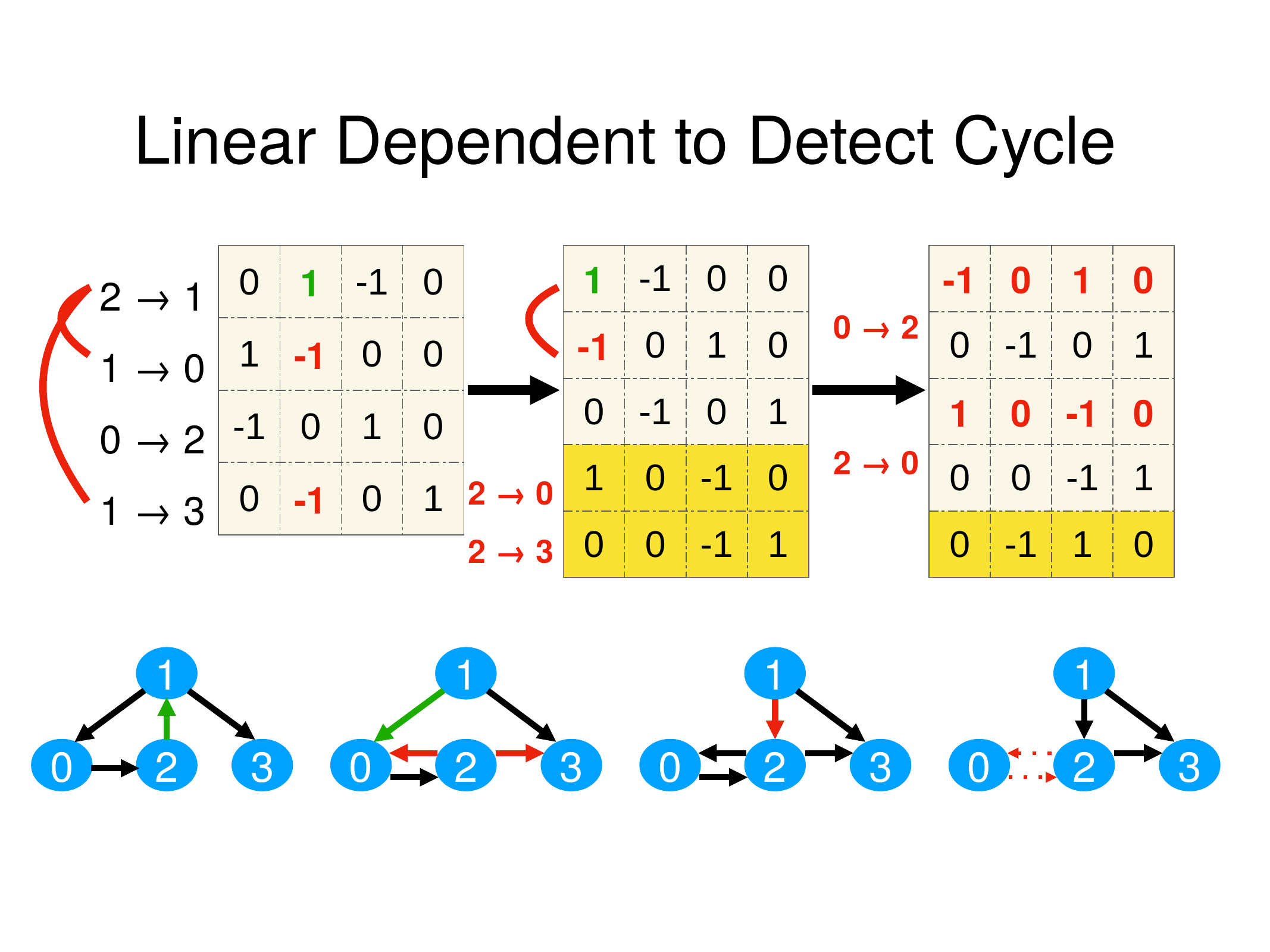

# Linear Dependent to Detect Cycle
0 → 2
2 → 0
2 → 1
1 → 0
0 → 2
1 → 3
| 0 | 1 | -1 | 0 |
| --- | --- | --- | --- |
| 1 | -1 | 0 | 0 |
| -1 | 0 | 1 | 0 |
| 0 | -1 | 0 | 1 |
| 1 | -1 | 0 | 0 |
| --- | --- | --- | --- |
| -1 | 0 | 1 | 0 |
| 0 | -1 | 0 | 1 |
| 1 | 0 | -1 | 0 |
| 0 | 0 | -1 | 1 |
| -1 | 0 | 1 | 0 |
| --- | --- | --- | --- |
| 0 | -1 | 0 | 1 |
| 1 | 0 | -1 | 0 |
| 0 | 0 | -1 | 1 |
| 0 | -1 | 1 | 0 |

2 → 0
2 → 3
1
0
2
3
1
0
2
3
1
0
2
3
1
0
2
3